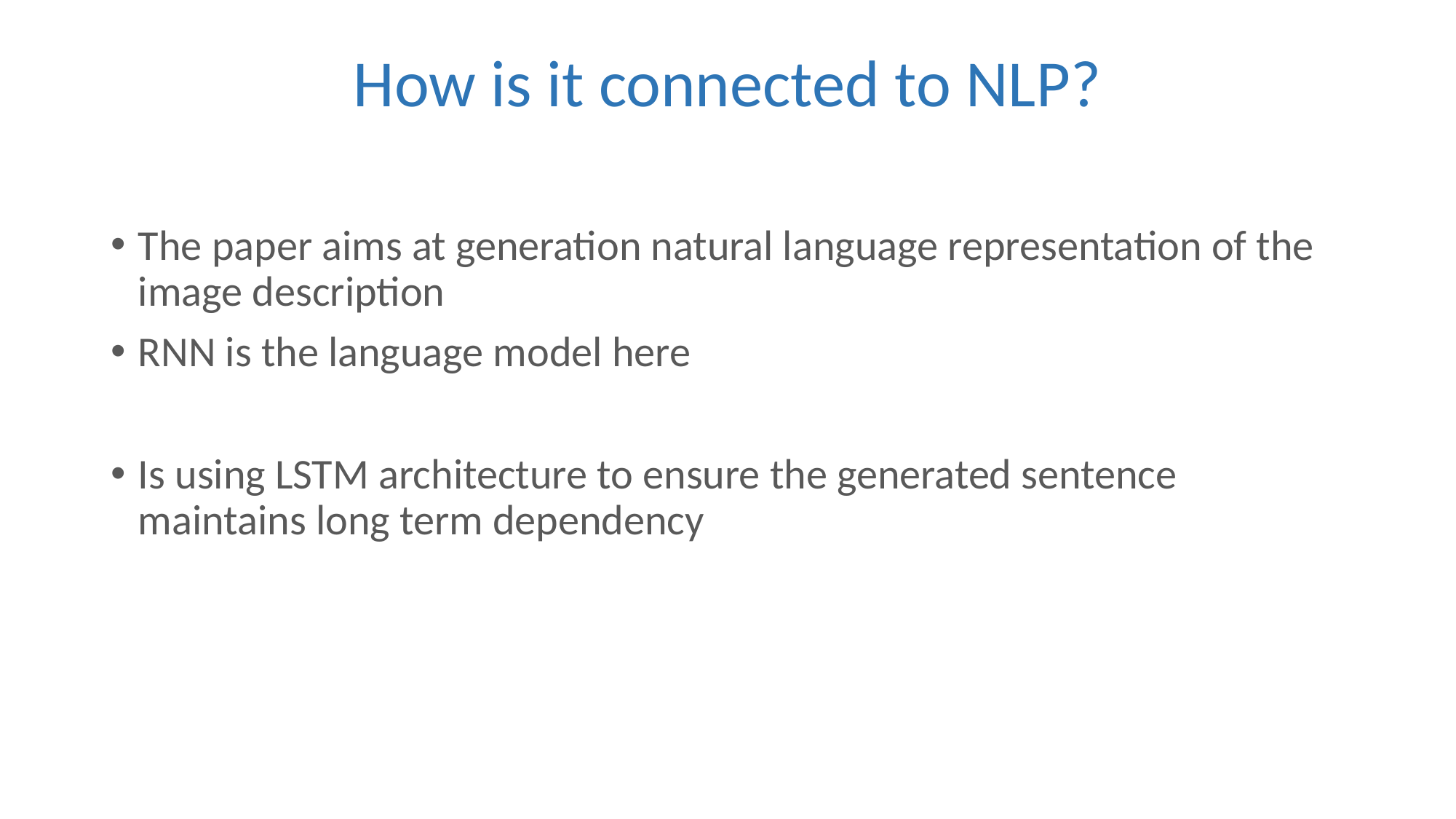

# How is it connected to NLP?
The paper aims at generation natural language representation of the image description
RNN is the language model here

Is using LSTM architecture to ensure the generated sentence maintains long term dependency